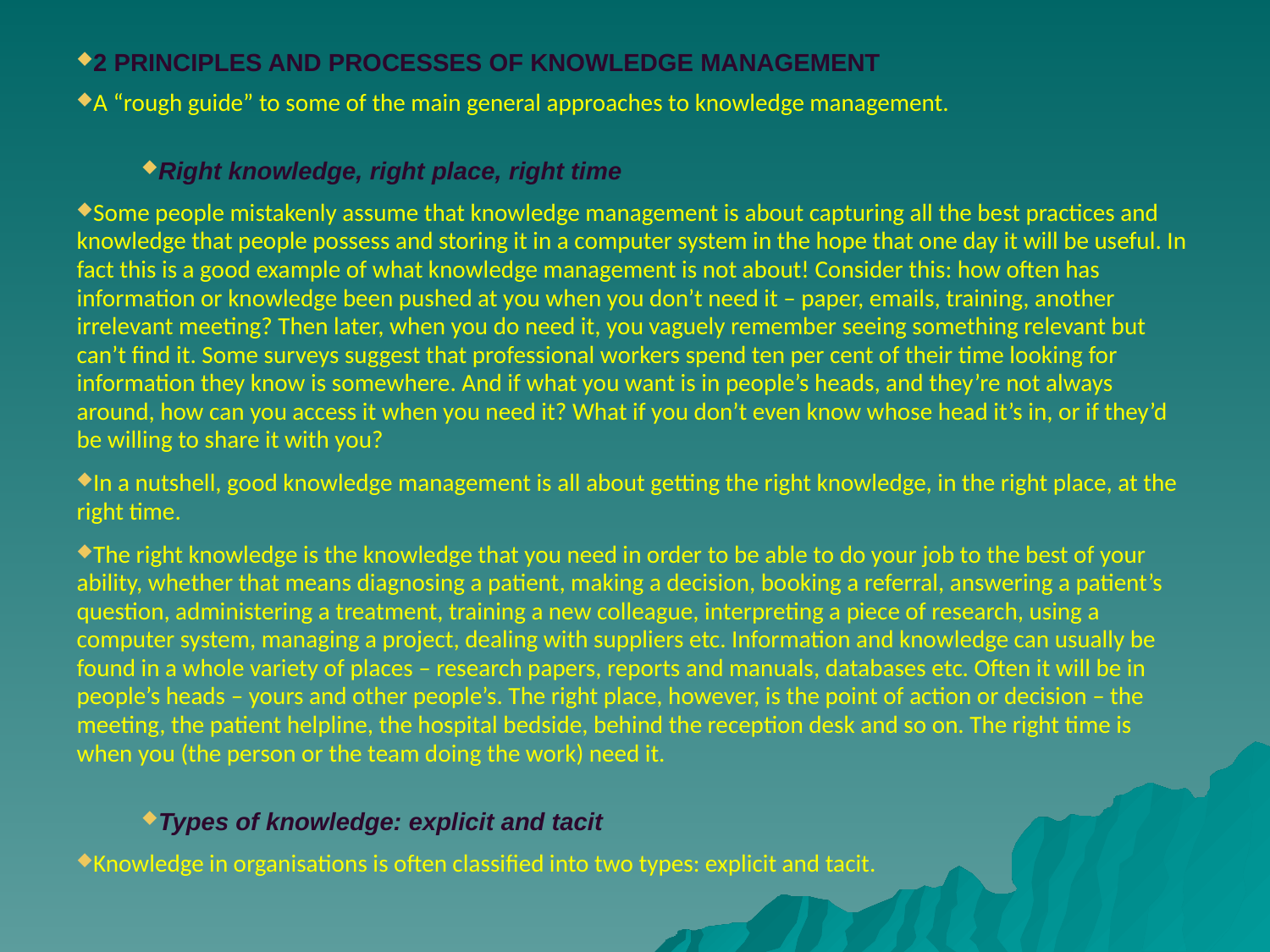

# 2 PRINCIPLES AND PROCESSES OF KNOWLEDGE MANAGEMENT
A “rough guide” to some of the main general approaches to knowledge management.
Right knowledge, right place, right time
Some people mistakenly assume that knowledge management is about capturing all the best practices and knowledge that people possess and storing it in a computer system in the hope that one day it will be useful. In fact this is a good example of what knowledge management is not about! Consider this: how often has information or knowledge been pushed at you when you don’t need it – paper, emails, training, another irrelevant meeting? Then later, when you do need it, you vaguely remember seeing something relevant but can’t find it. Some surveys suggest that professional workers spend ten per cent of their time looking for information they know is somewhere. And if what you want is in people’s heads, and they’re not always around, how can you access it when you need it? What if you don’t even know whose head it’s in, or if they’d be willing to share it with you?
In a nutshell, good knowledge management is all about getting the right knowledge, in the right place, at the right time.
The right knowledge is the knowledge that you need in order to be able to do your job to the best of your ability, whether that means diagnosing a patient, making a decision, booking a referral, answering a patient’s question, administering a treatment, training a new colleague, interpreting a piece of research, using a computer system, managing a project, dealing with suppliers etc. Information and knowledge can usually be found in a whole variety of places – research papers, reports and manuals, databases etc. Often it will be in people’s heads – yours and other people’s. The right place, however, is the point of action or decision – the meeting, the patient helpline, the hospital bedside, behind the reception desk and so on. The right time is when you (the person or the team doing the work) need it.
Types of knowledge: explicit and tacit
Knowledge in organisations is often classified into two types: explicit and tacit.